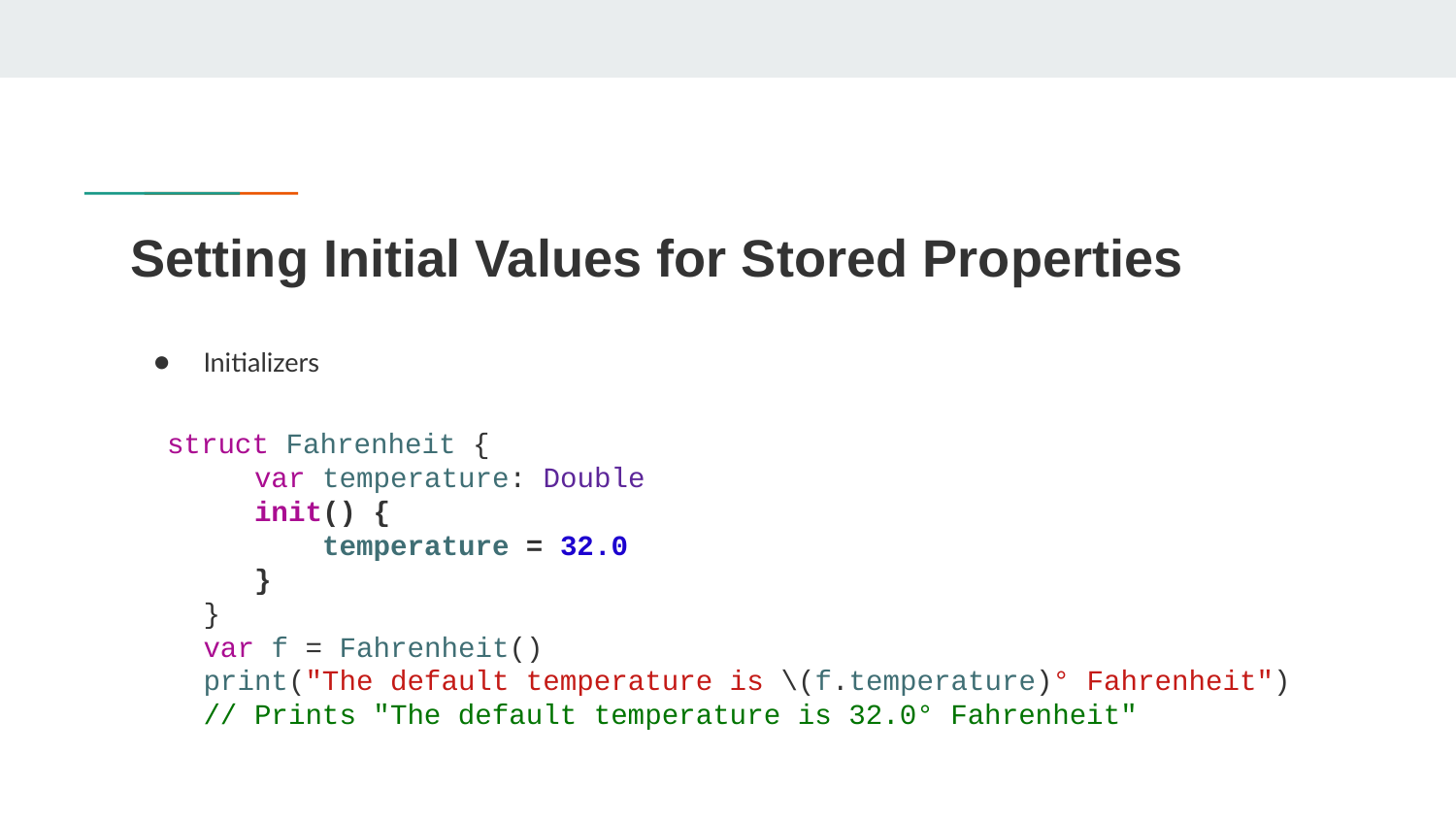

# Setting Initial Values for Stored Properties

Initializers

struct Fahrenheit {
   var temperature: Double
   init() {
       temperature = 32.0
   }
}
var f = Fahrenheit()
print("The default temperature is \(f.temperature)° Fahrenheit")
// Prints "The default temperature is 32.0° Fahrenheit"